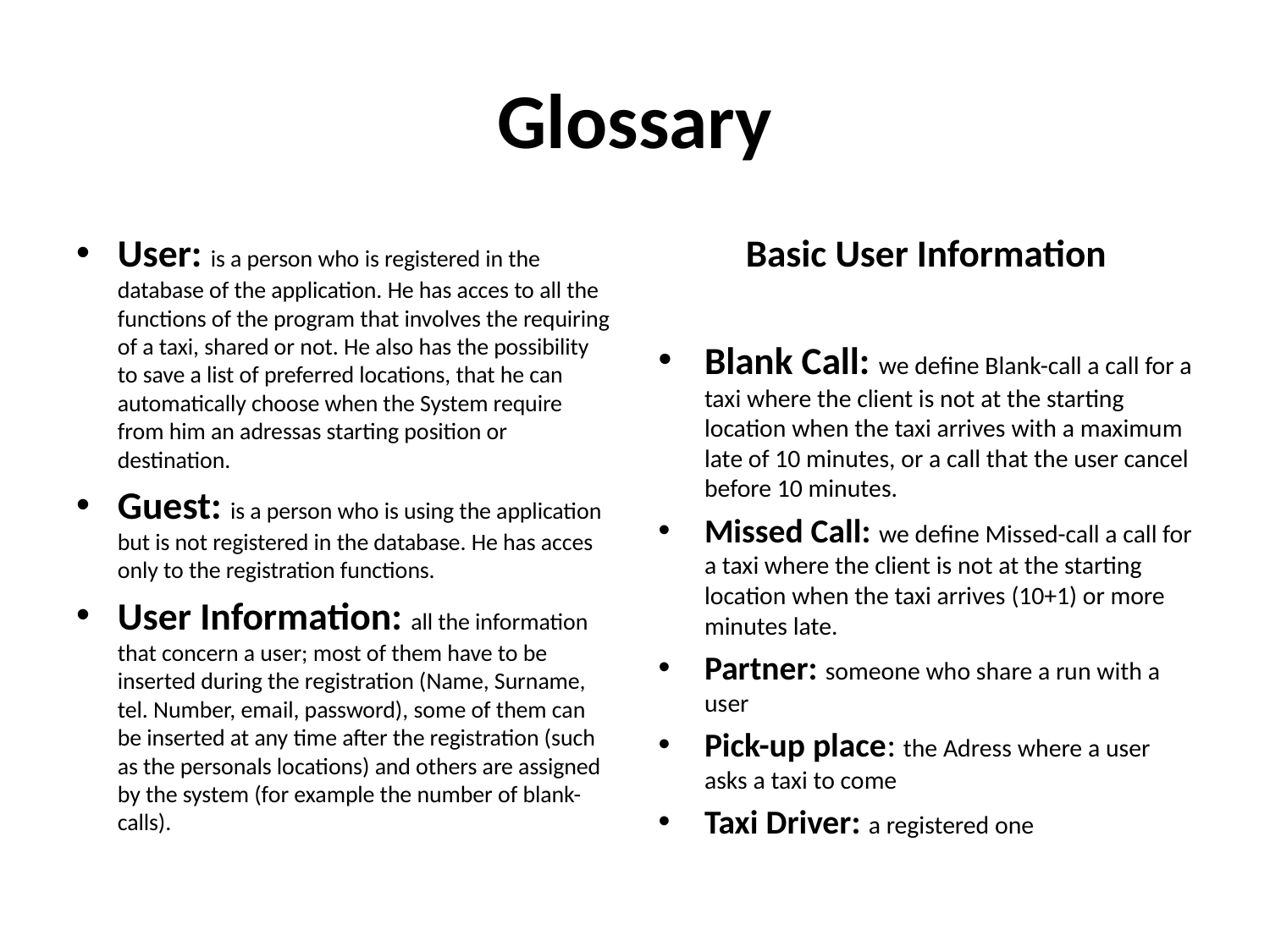

# Glossary
User: is a person who is registered in the database of the application. He has acces to all the functions of the program that involves the requiring of a taxi, shared or not. He also has the possibility to save a list of preferred locations, that he can automatically choose when the System require from him an adressas starting position or destination.
Guest: is a person who is using the application but is not registered in the database. He has acces only to the registration functions.
User Information: all the information that concern a user; most of them have to be inserted during the registration (Name, Surname, tel. Number, email, password), some of them can be inserted at any time after the registration (such as the personals locations) and others are assigned by the system (for example the number of blank-calls).
Basic User Information

Blank Call: we define Blank-call a call for a taxi where the client is not at the starting location when the taxi arrives with a maximum late of 10 minutes, or a call that the user cancel before 10 minutes.
Missed Call: we define Missed-call a call for a taxi where the client is not at the starting location when the taxi arrives (10+1) or more minutes late.
Partner: someone who share a run with a user
Pick-up place: the Adress where a user asks a taxi to come
Taxi Driver: a registered one